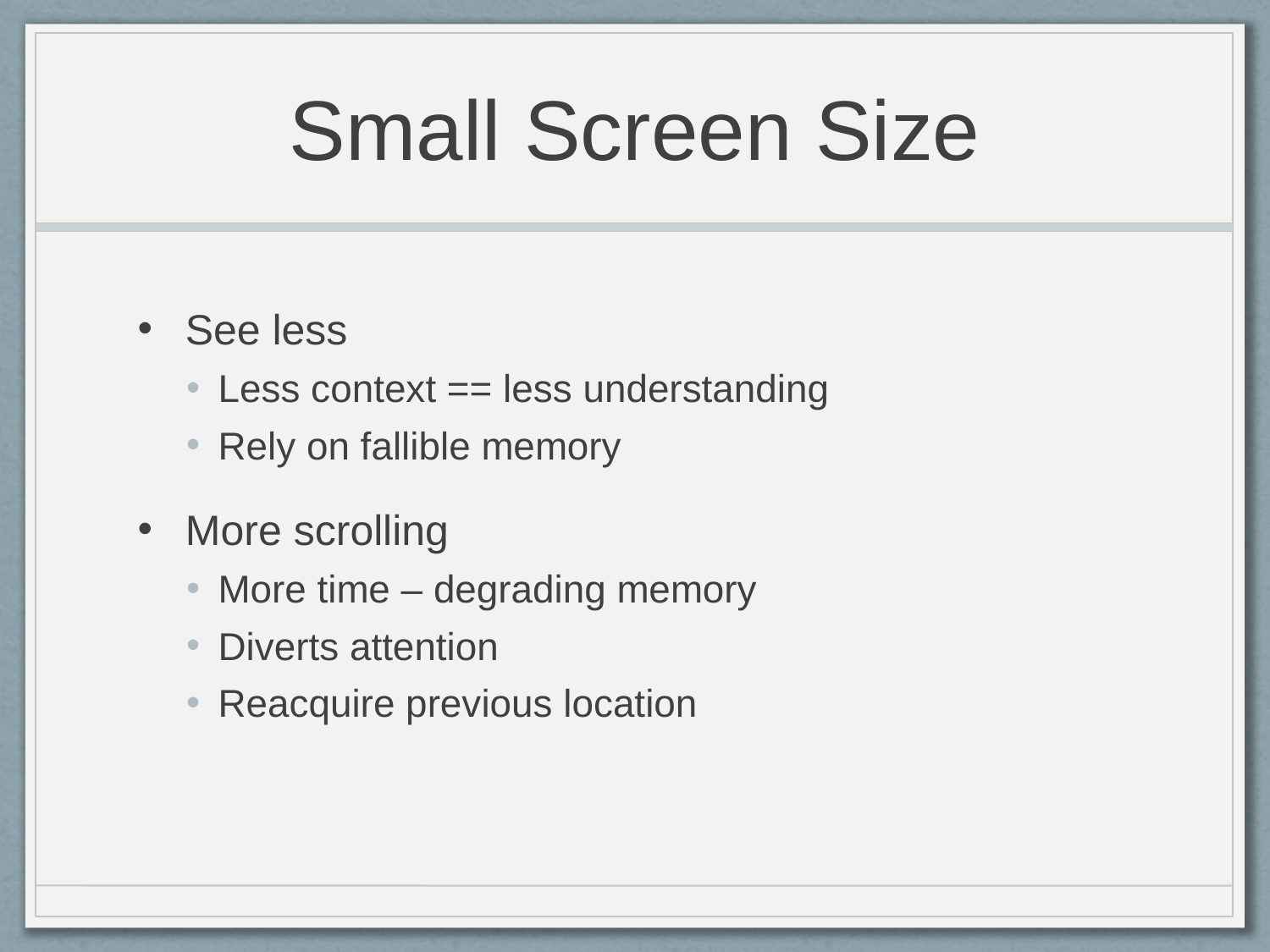

# Small Screen Size
See less
Less context == less understanding
Rely on fallible memory
More scrolling
More time – degrading memory
Diverts attention
Reacquire previous location